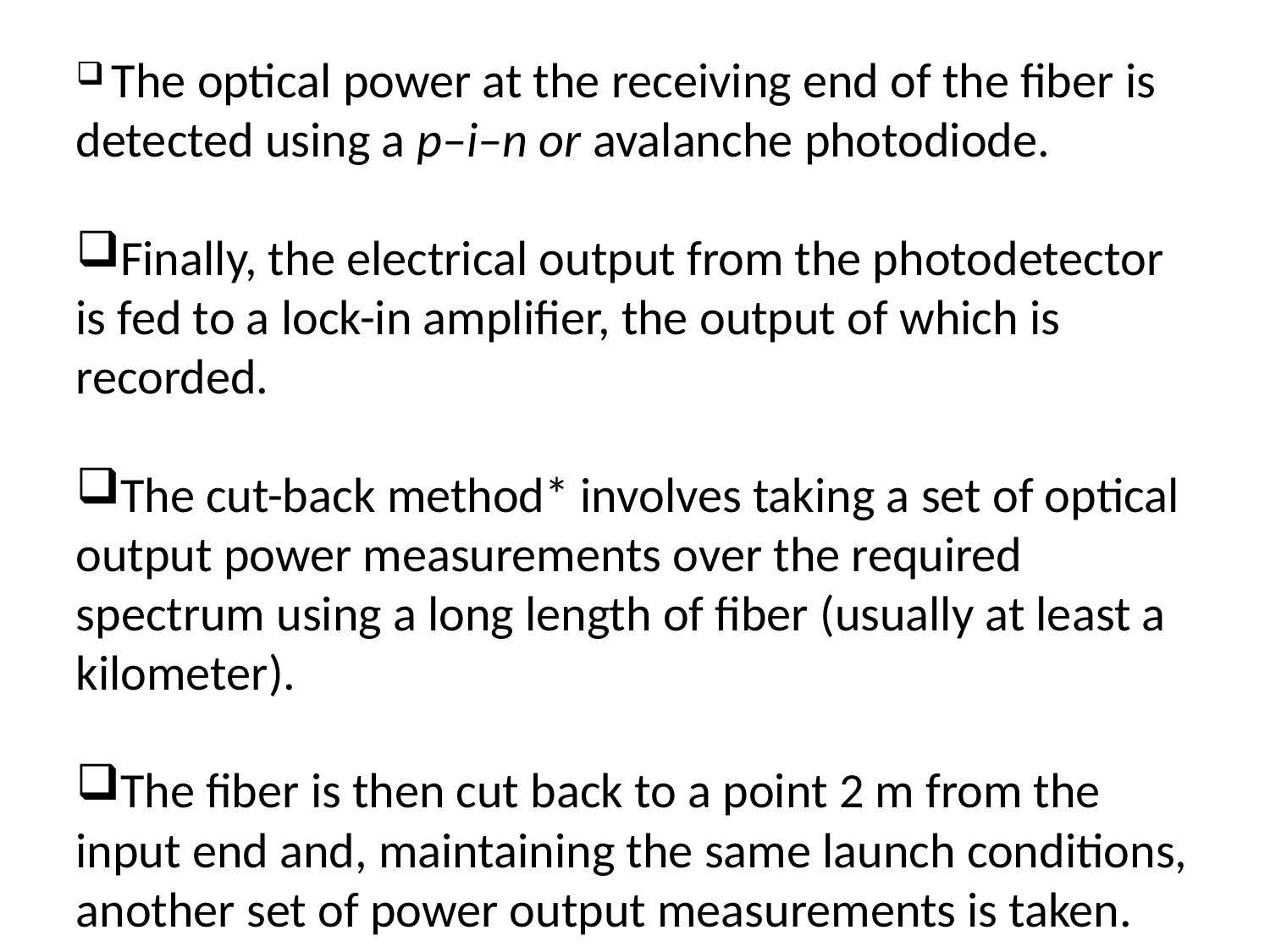

The optical power at the receiving end of the fiber is detected using a p–i–n or avalanche photodiode.

Finally, the electrical output from the photodetector is fed to a lock-in amplifier, the output of which is recorded.

The cut-back method* involves taking a set of optical output power measurements over the required spectrum using a long length of fiber (usually at least a kilometer).

The fiber is then cut back to a point 2 m from the input end and, maintaining the same launch conditions, another set of power output measurements is taken.